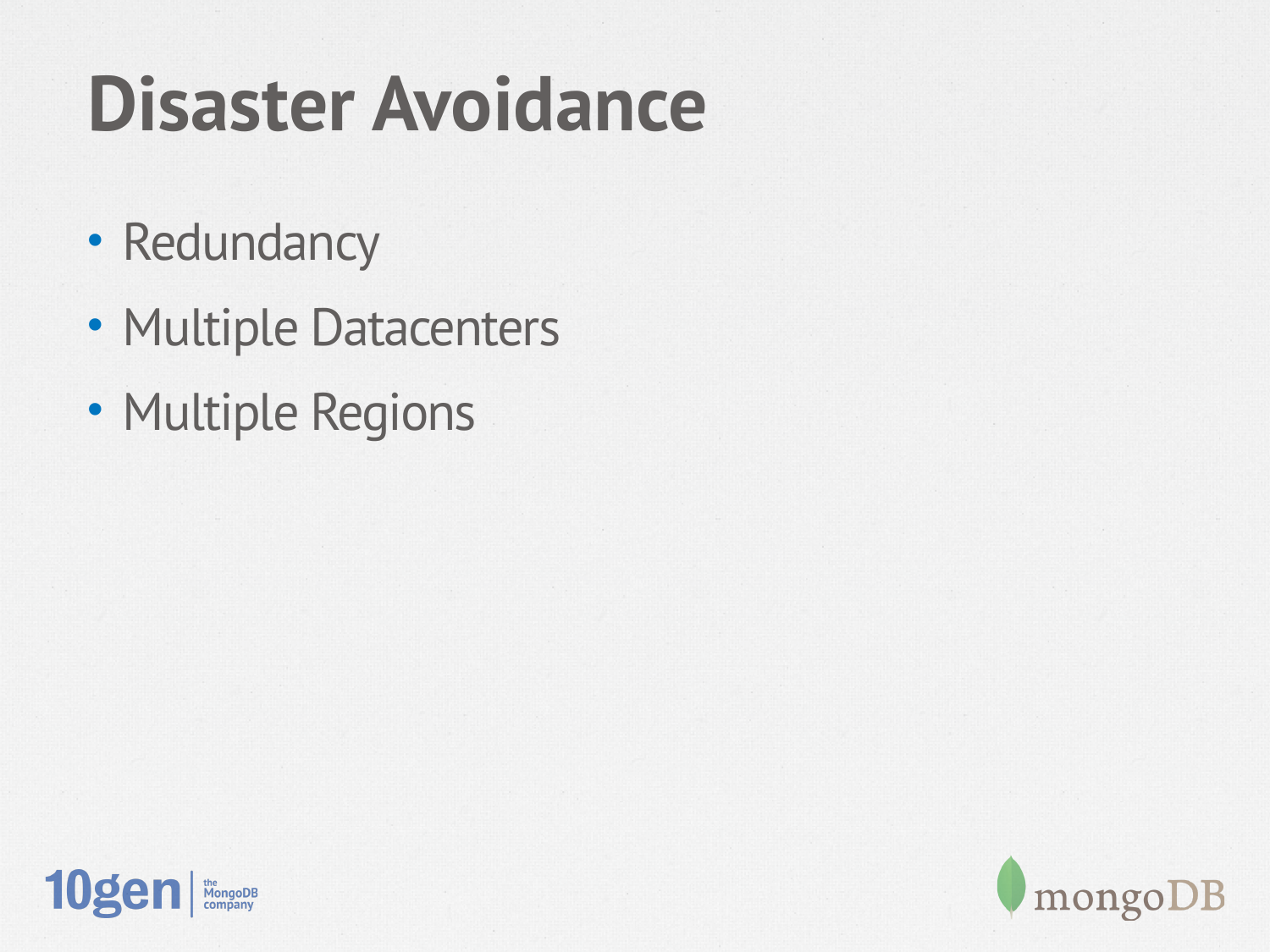

# Disaster Avoidance
Redundancy
Multiple Datacenters
Multiple Regions